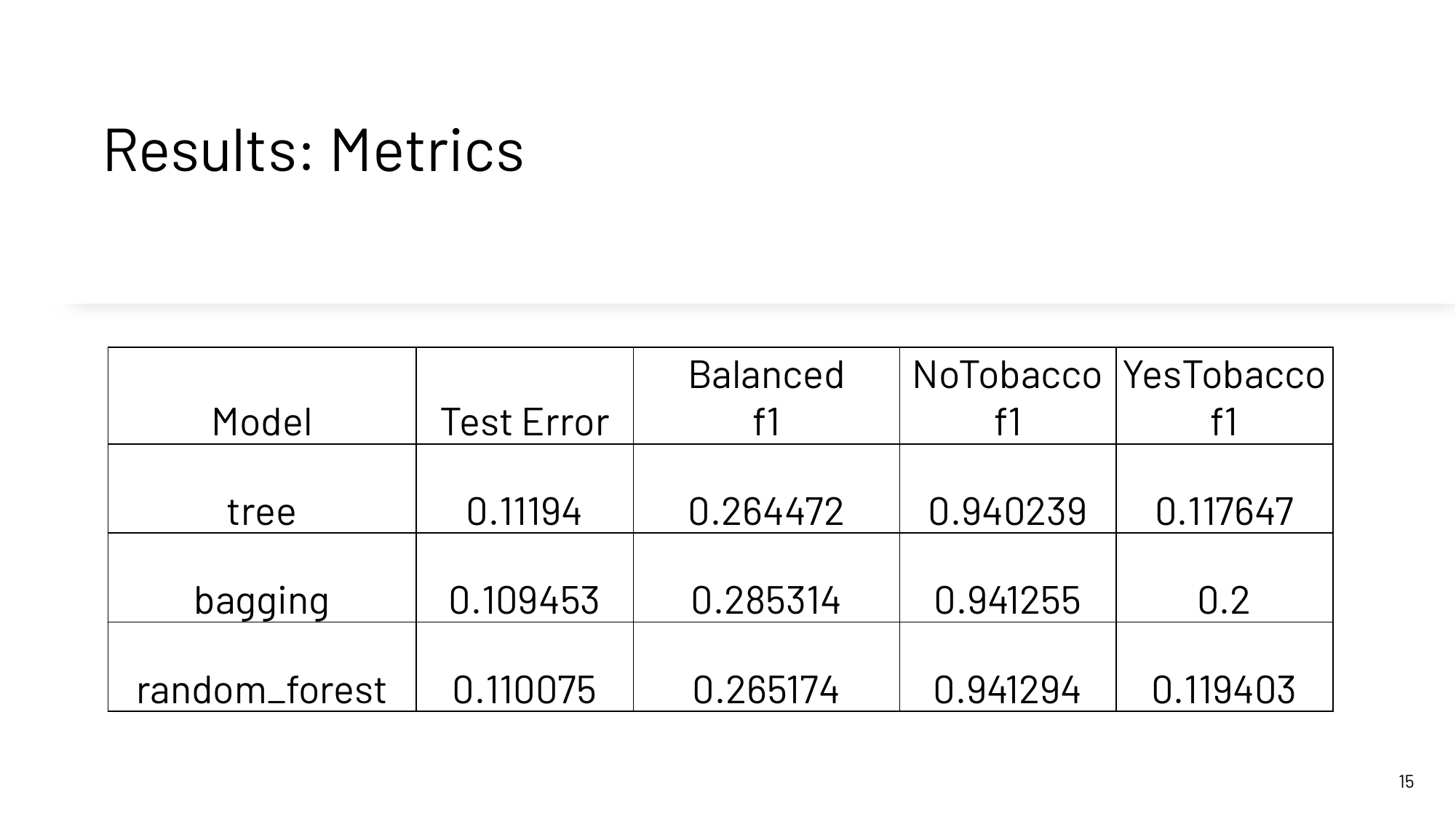

# Results: Metrics
| Model | Test Error | Balanced f1 | NoTobacco f1 | YesTobacco f1 |
| --- | --- | --- | --- | --- |
| tree | 0.11194 | 0.264472 | 0.940239 | 0.117647 |
| bagging | 0.109453 | 0.285314 | 0.941255 | 0.2 |
| random\_forest | 0.110075 | 0.265174 | 0.941294 | 0.119403 |
15